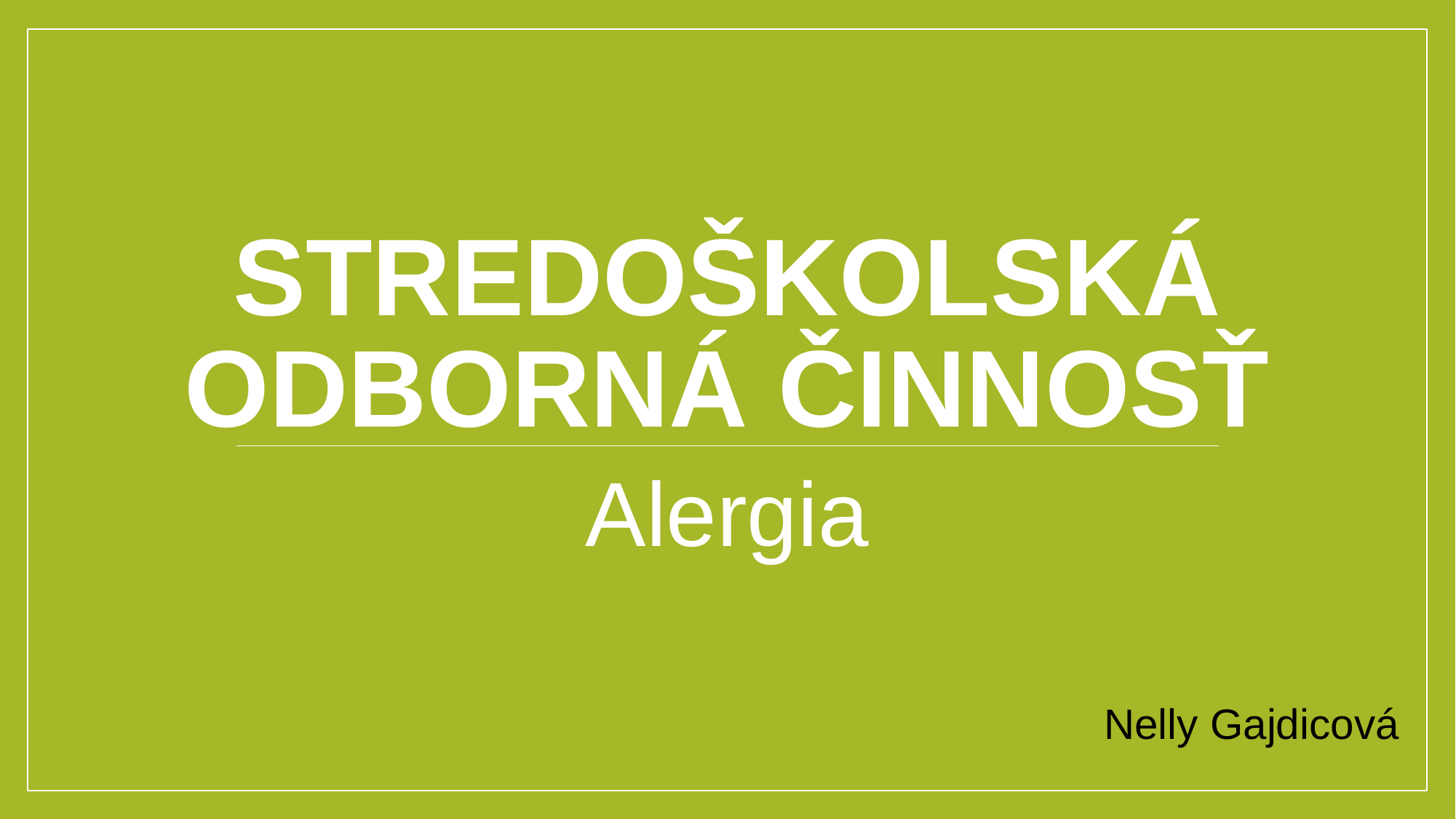

# Stredoškolská odborná činnosť
Alergia
Nelly Gajdicová